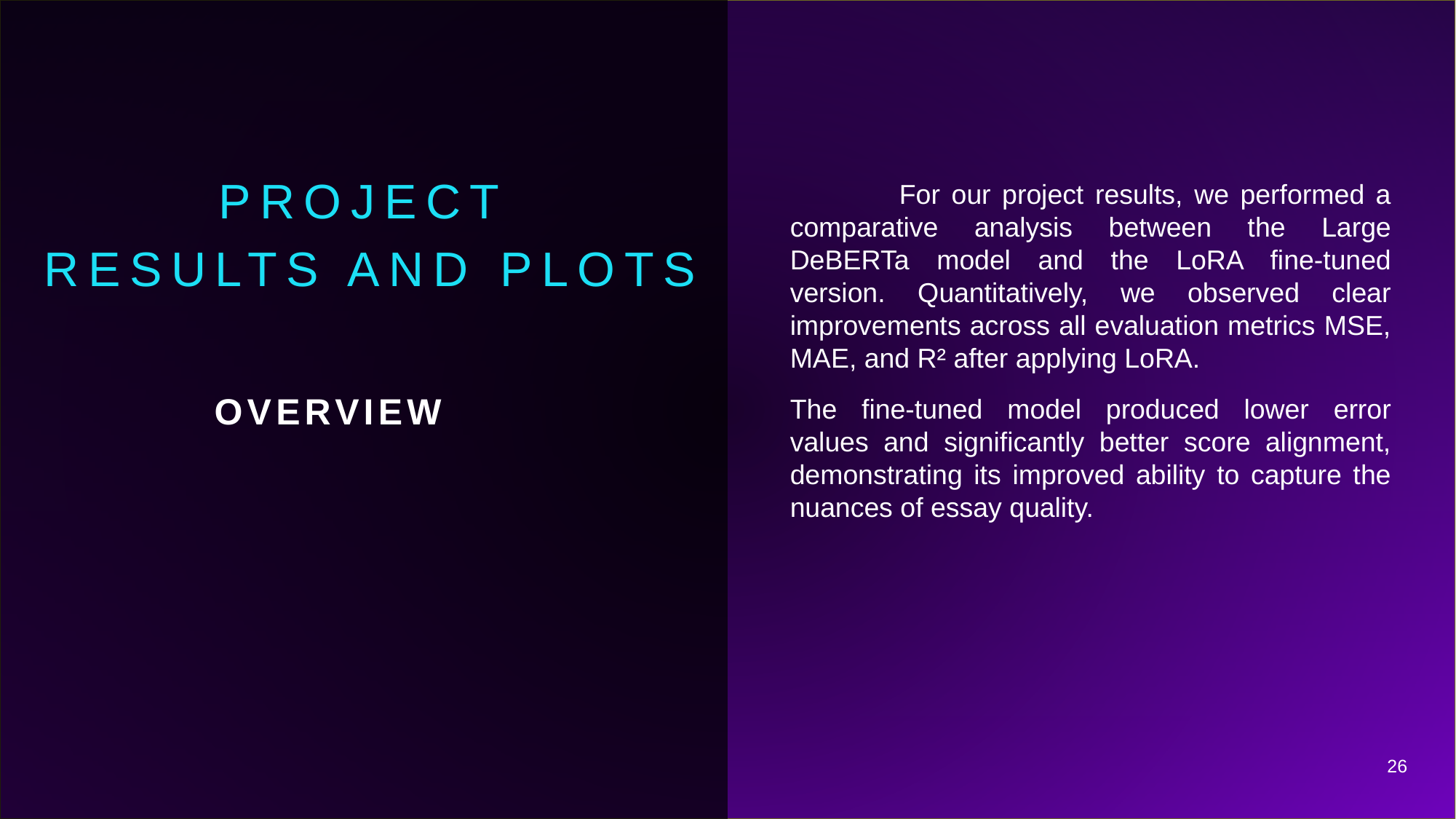

Project
 Results and Plots
	For our project results, we performed a comparative analysis between the Large DeBERTa model and the LoRA fine-tuned version. Quantitatively, we observed clear improvements across all evaluation metrics MSE, MAE, and R² after applying LoRA.

The fine-tuned model produced lower error values and significantly better score alignment, demonstrating its improved ability to capture the nuances of essay quality.
# Overview
26